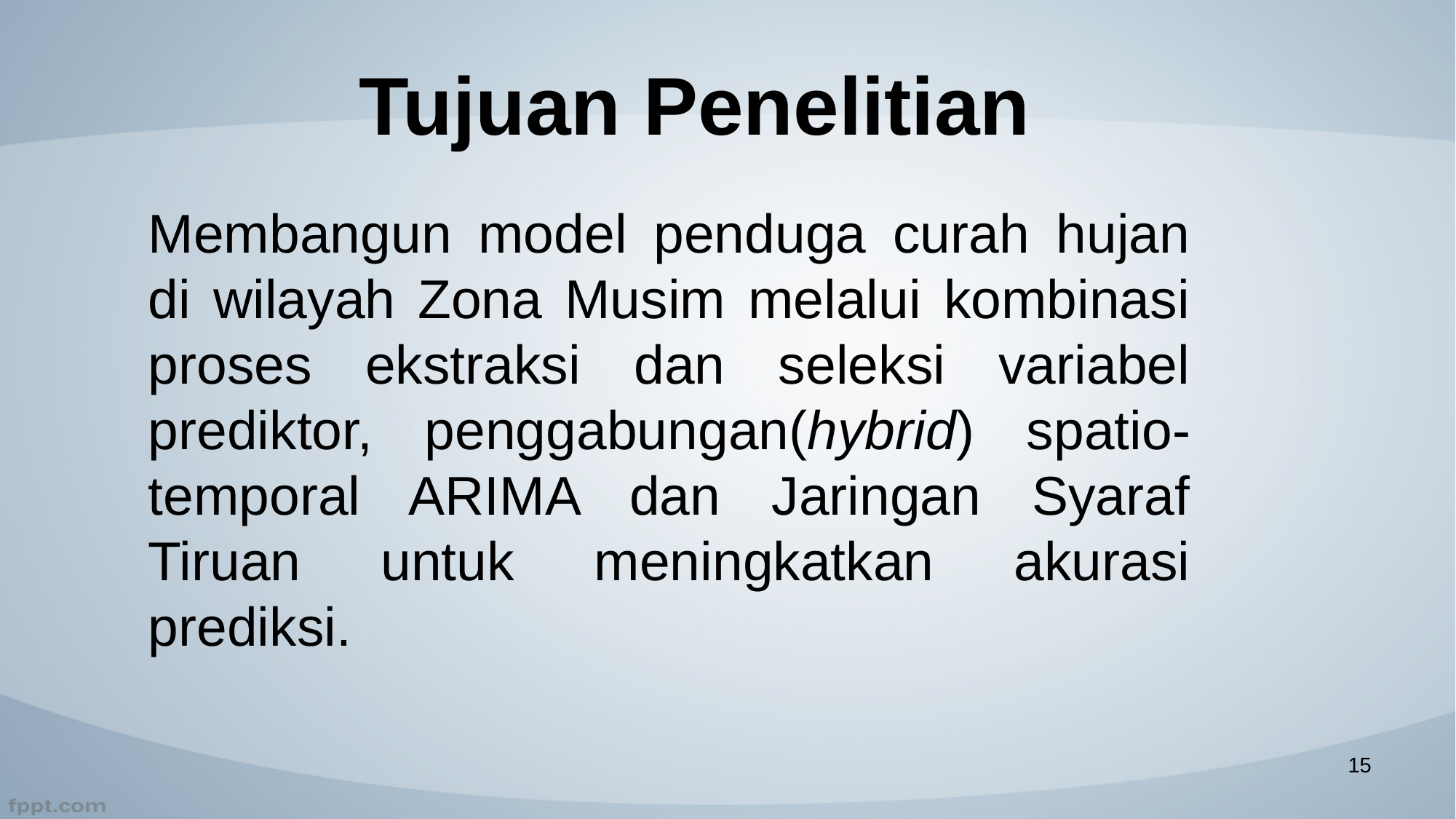

# Tujuan Penelitian
Membangun model penduga curah hujan di wilayah Zona Musim melalui kombinasi proses ekstraksi dan seleksi variabel prediktor, penggabungan(hybrid) spatio-temporal ARIMA dan Jaringan Syaraf Tiruan untuk meningkatkan akurasi prediksi.
15